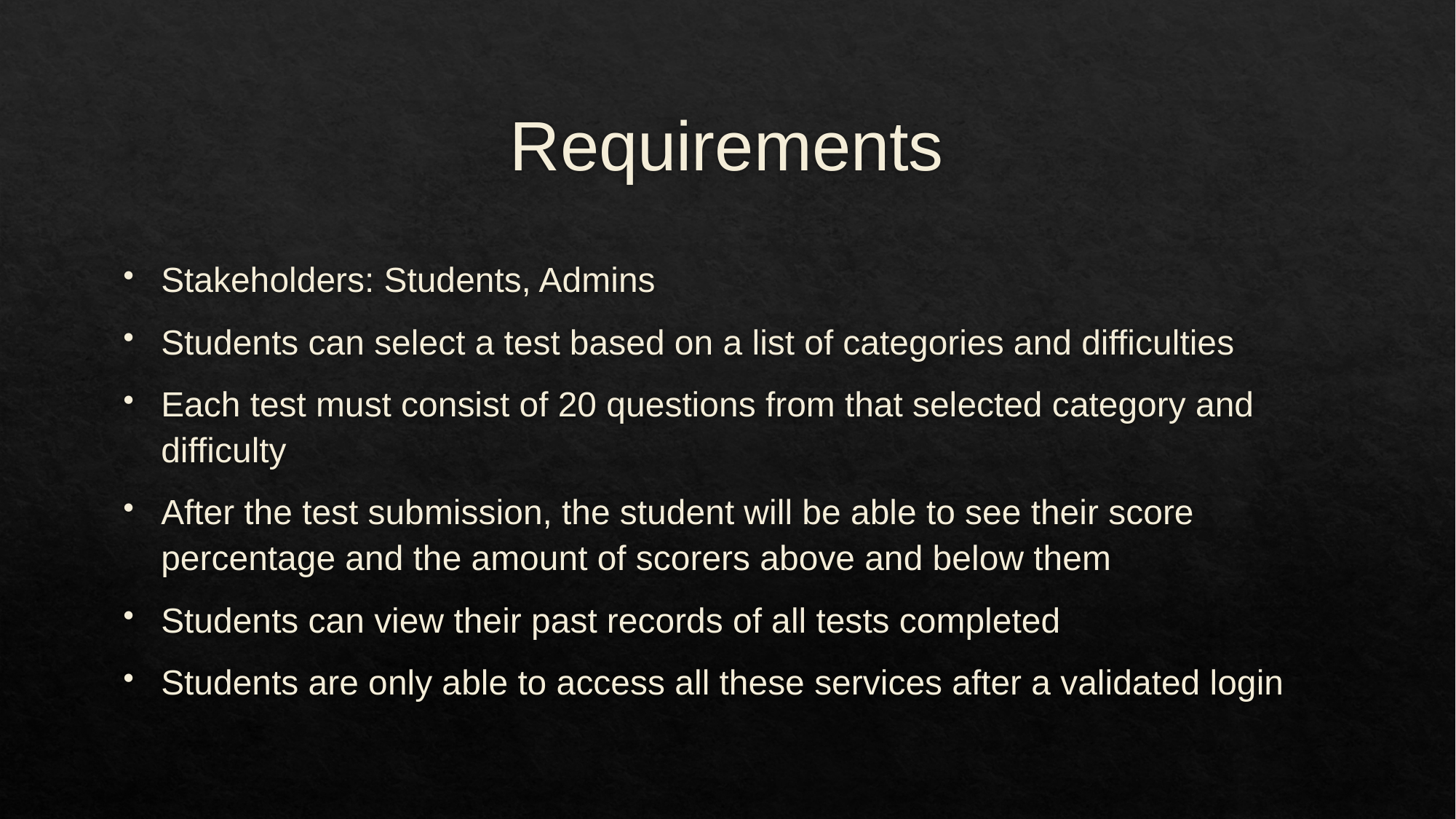

# Requirements
Stakeholders: Students, Admins
Students can select a test based on a list of categories and difficulties
Each test must consist of 20 questions from that selected category and difficulty
After the test submission, the student will be able to see their score percentage and the amount of scorers above and below them
Students can view their past records of all tests completed
Students are only able to access all these services after a validated login